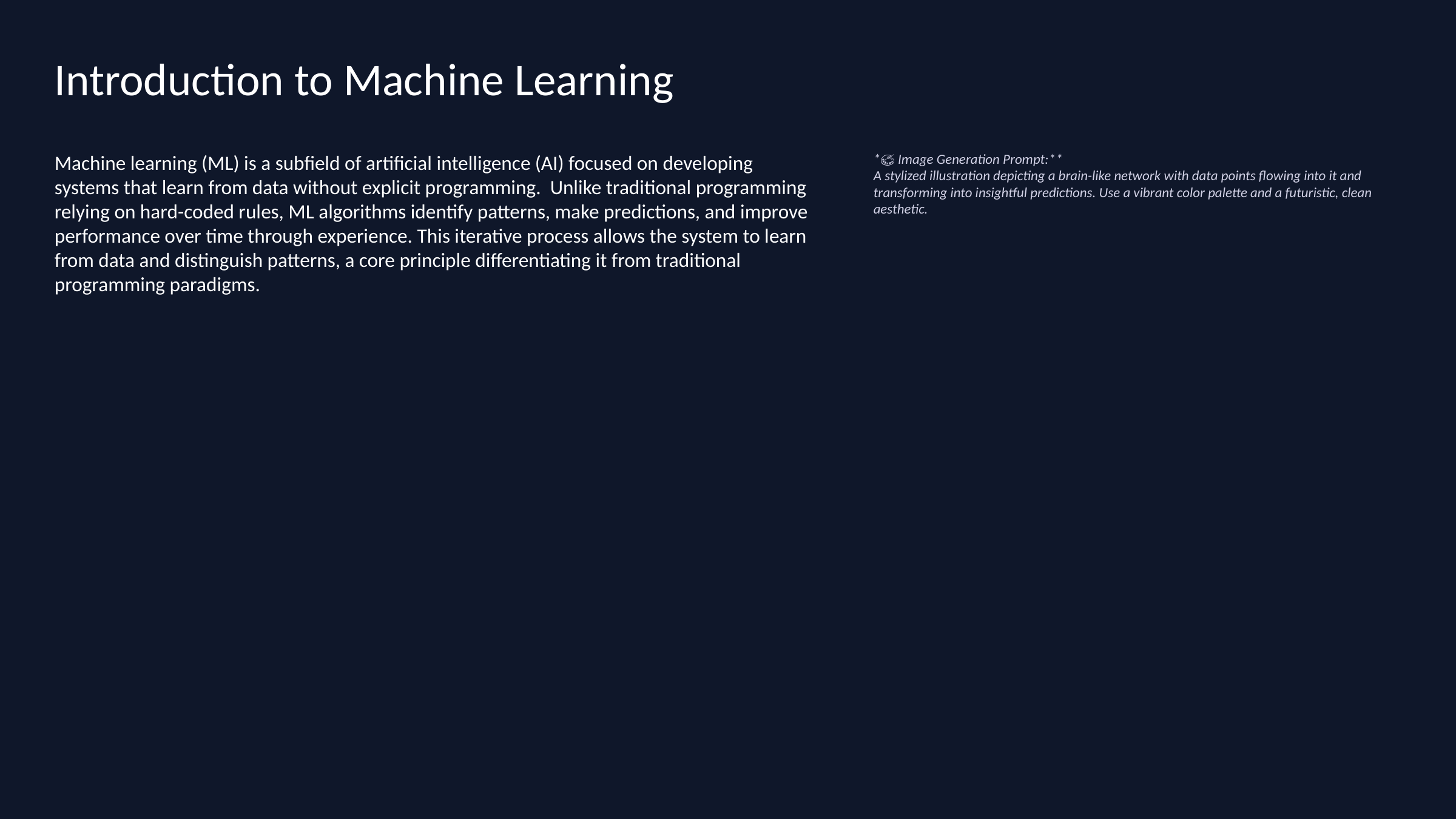

Introduction to Machine Learning

Machine learning (ML) is a subfield of artificial intelligence (AI) focused on developing systems that learn from data without explicit programming.  Unlike traditional programming relying on hard-coded rules, ML algorithms identify patterns, make predictions, and improve performance over time through experience. This iterative process allows the system to learn from data and distinguish patterns, a core principle differentiating it from traditional programming paradigms.

*🎨 Image Generation Prompt:**
A stylized illustration depicting a brain-like network with data points flowing into it and transforming into insightful predictions. Use a vibrant color palette and a futuristic, clean aesthetic.